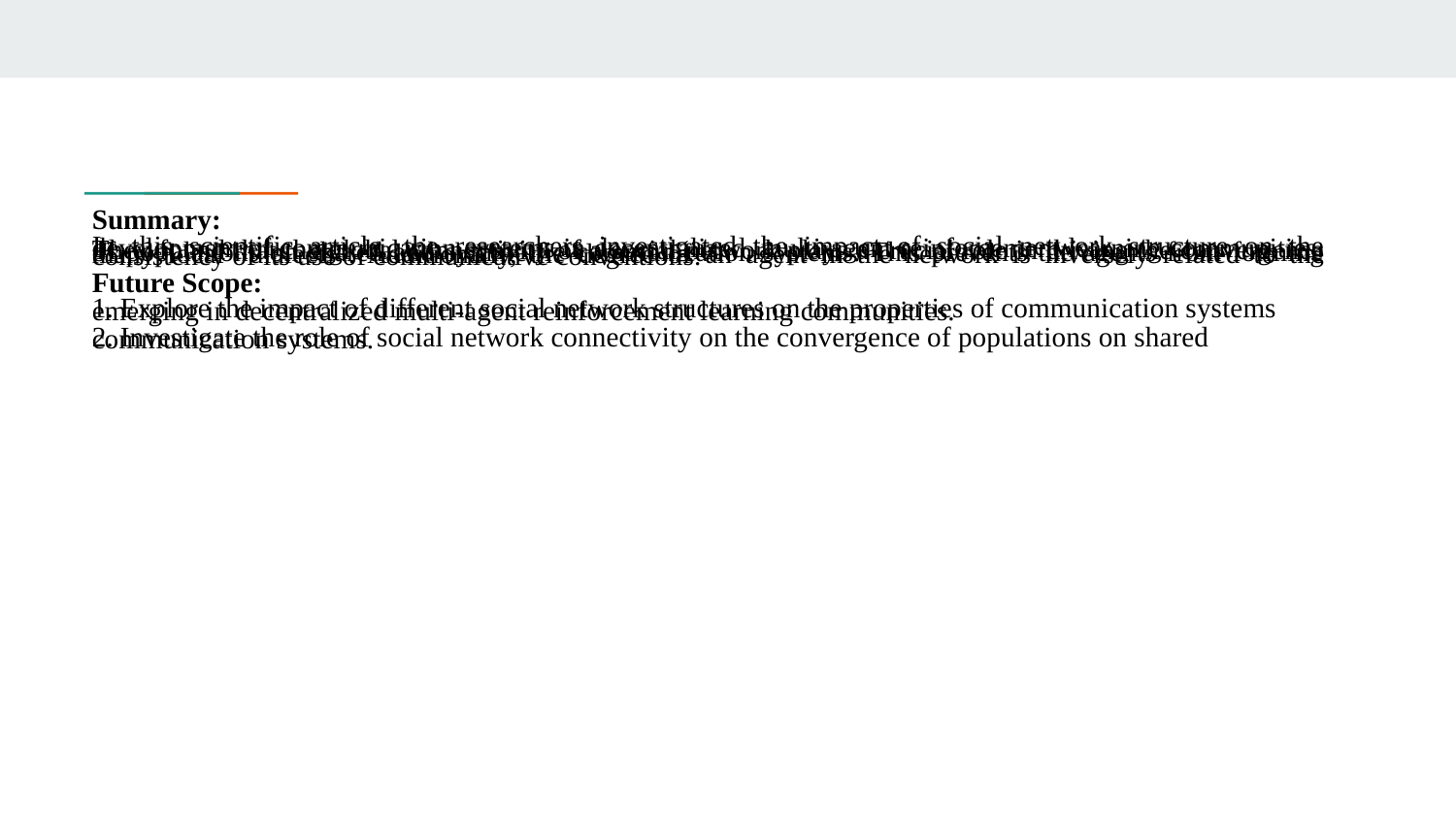

Summary:
In this scientific article, the researchers investigated the impact of social network structure on the development of communication systems in decentralized, multi-agent reinforcement learning communities. They found that the global connectivity of a social network plays a crucial role in driving the convergence of populations on shared and symmetric communication systems. This prevents the agents from forming many local "dialects". Additionally, the degree of an agent in the network is inversely related to the consistency of its use of communicative conventions.
Future Scope:
1. Explore the impact of different social network structures on the properties of communication systems emerging in decentralized multi-agent reinforcement learning communities.
2. Investigate the role of social network connectivity on the convergence of populations on shared communication systems.